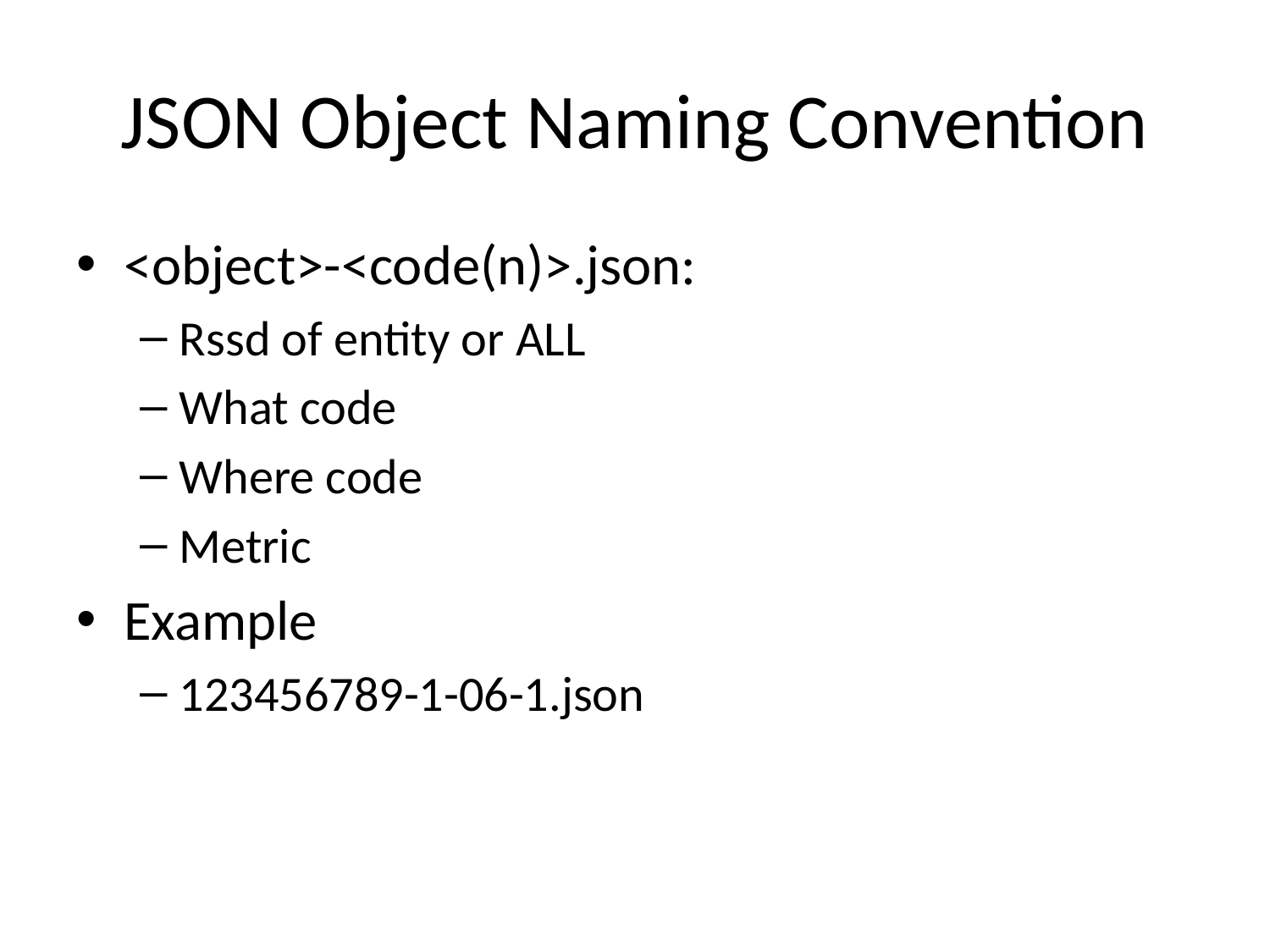

# JSON Object Naming Convention
<object>-<code(n)>.json:
Rssd of entity or ALL
What code
Where code
Metric
Example
123456789-1-06-1.json